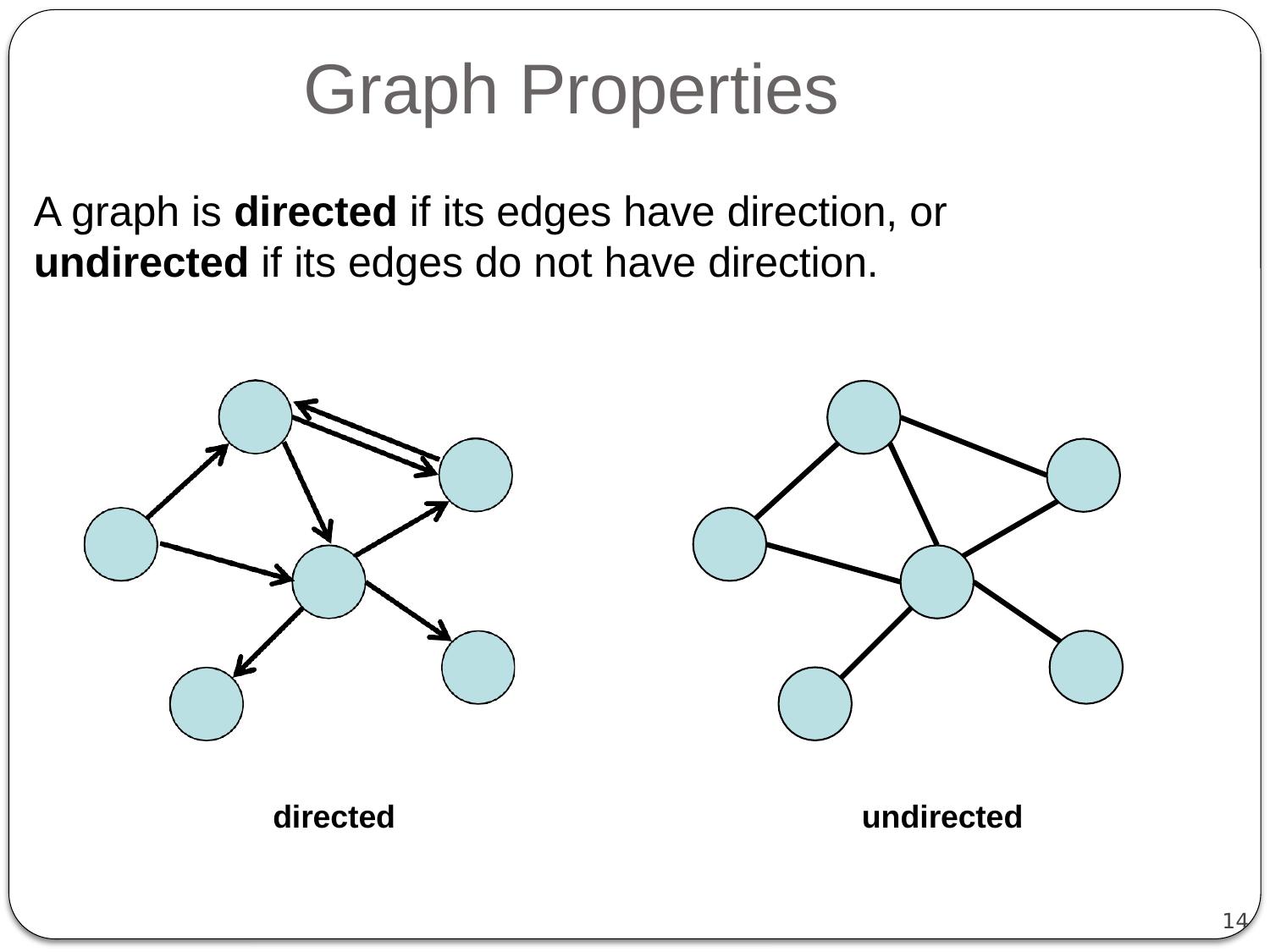

# Graph Properties
A graph is directed if its edges have direction, or  undirected if its edges do not have direction.

directed
undirected
14